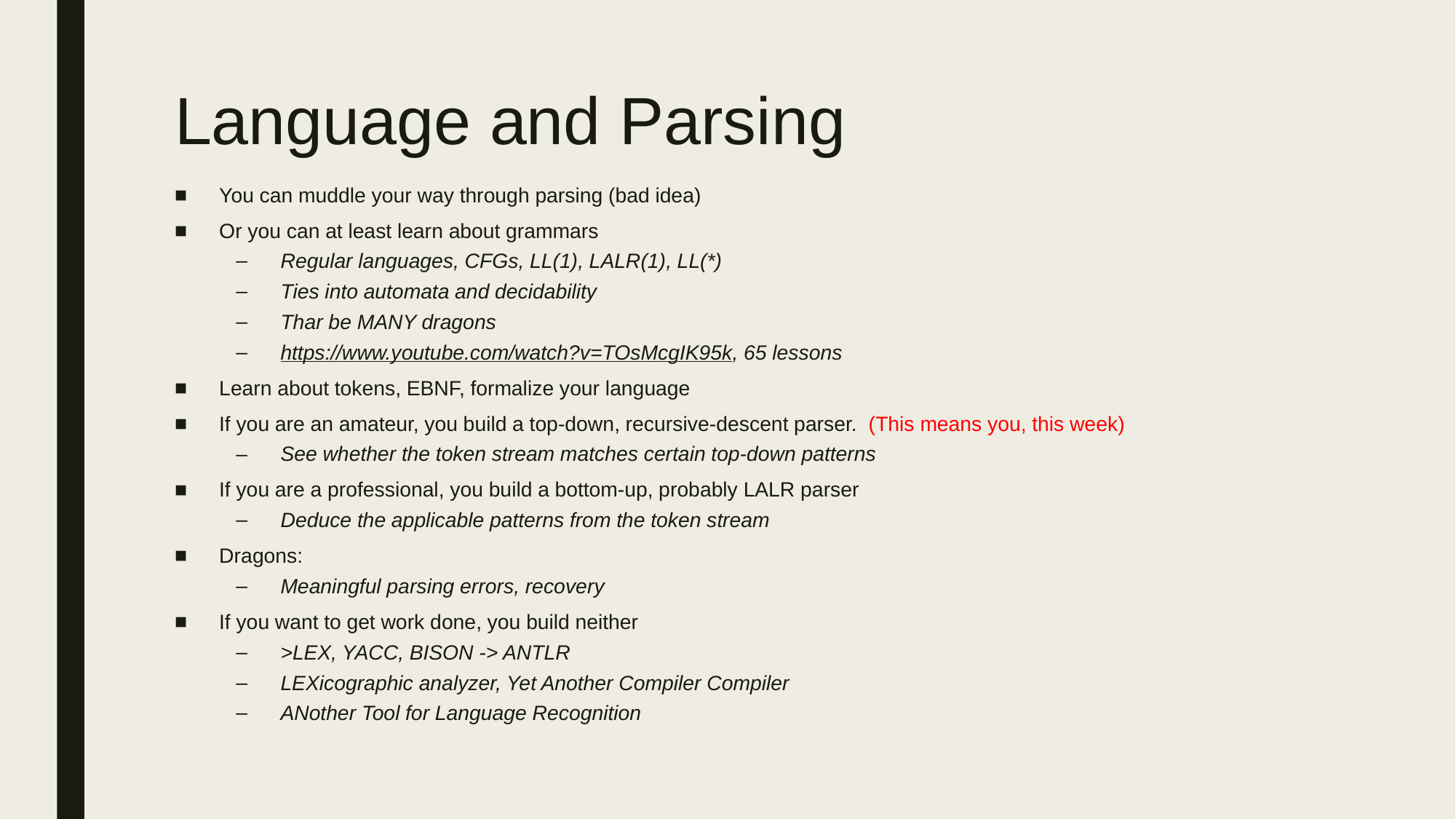

# Language and Parsing
You can muddle your way through parsing (bad idea)
Or you can at least learn about grammars
Regular languages, CFGs, LL(1), LALR(1), LL(*)
Ties into automata and decidability
Thar be MANY dragons
https://www.youtube.com/watch?v=TOsMcgIK95k, 65 lessons
Learn about tokens, EBNF, formalize your language
If you are an amateur, you build a top-down, recursive-descent parser.  (This means you, this week)
See whether the token stream matches certain top-down patterns
If you are a professional, you build a bottom-up, probably LALR parser
Deduce the applicable patterns from the token stream
Dragons:
Meaningful parsing errors, recovery
If you want to get work done, you build neither
>LEX, YACC, BISON -> ANTLR
LEXicographic analyzer, Yet Another Compiler Compiler
ANother Tool for Language Recognition